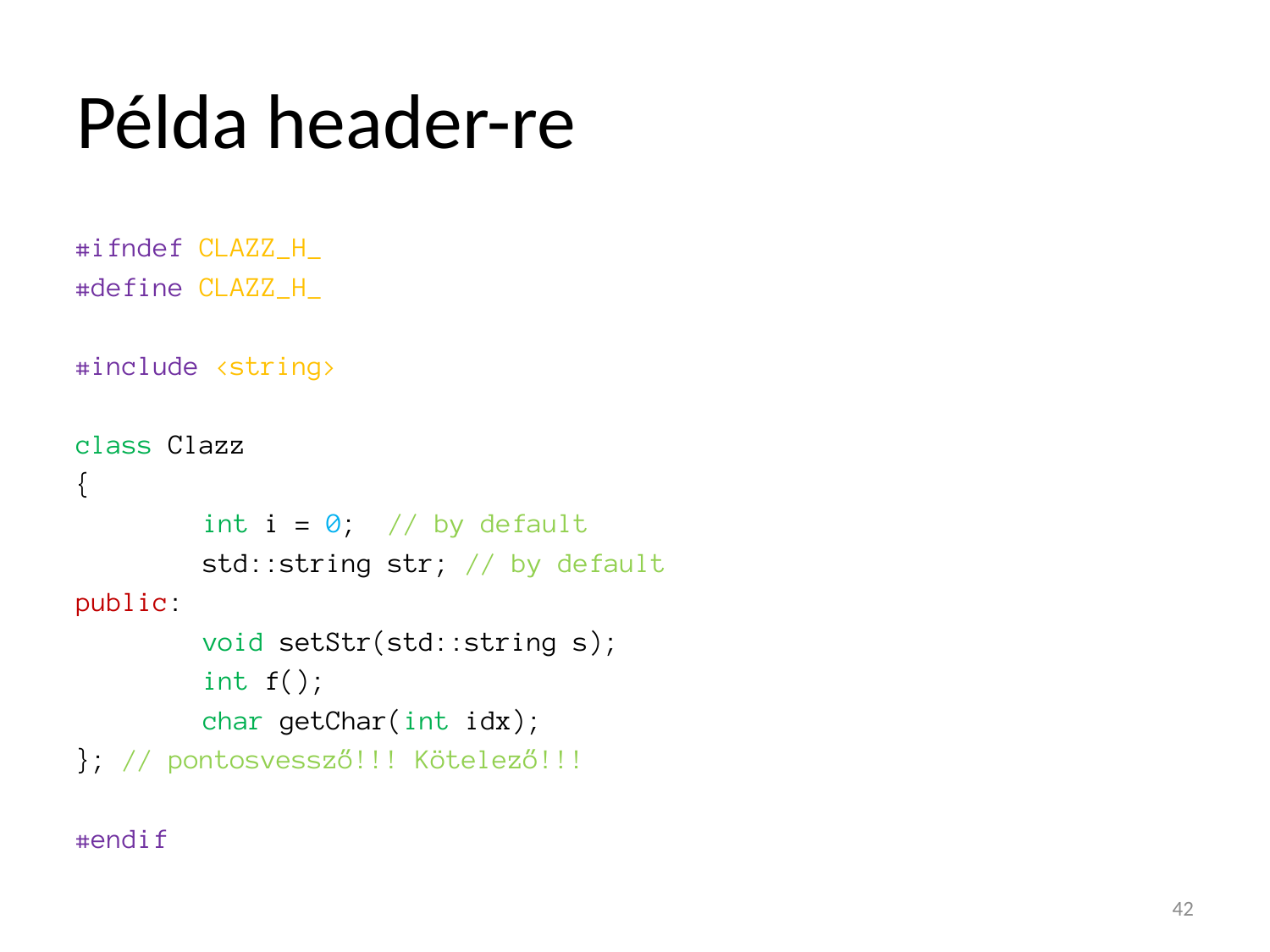

# Példa header-re
#ifndef CLAZZ_H_
#define CLAZZ_H_

#include <string>

class Clazz
{
	int i = 0;  // by default
	std::string str; // by default
public:
	void setStr(std::string s);
	int f();
	char getChar(int idx);
}; // pontosvessző!!! Kötelező!!!

#endif
42